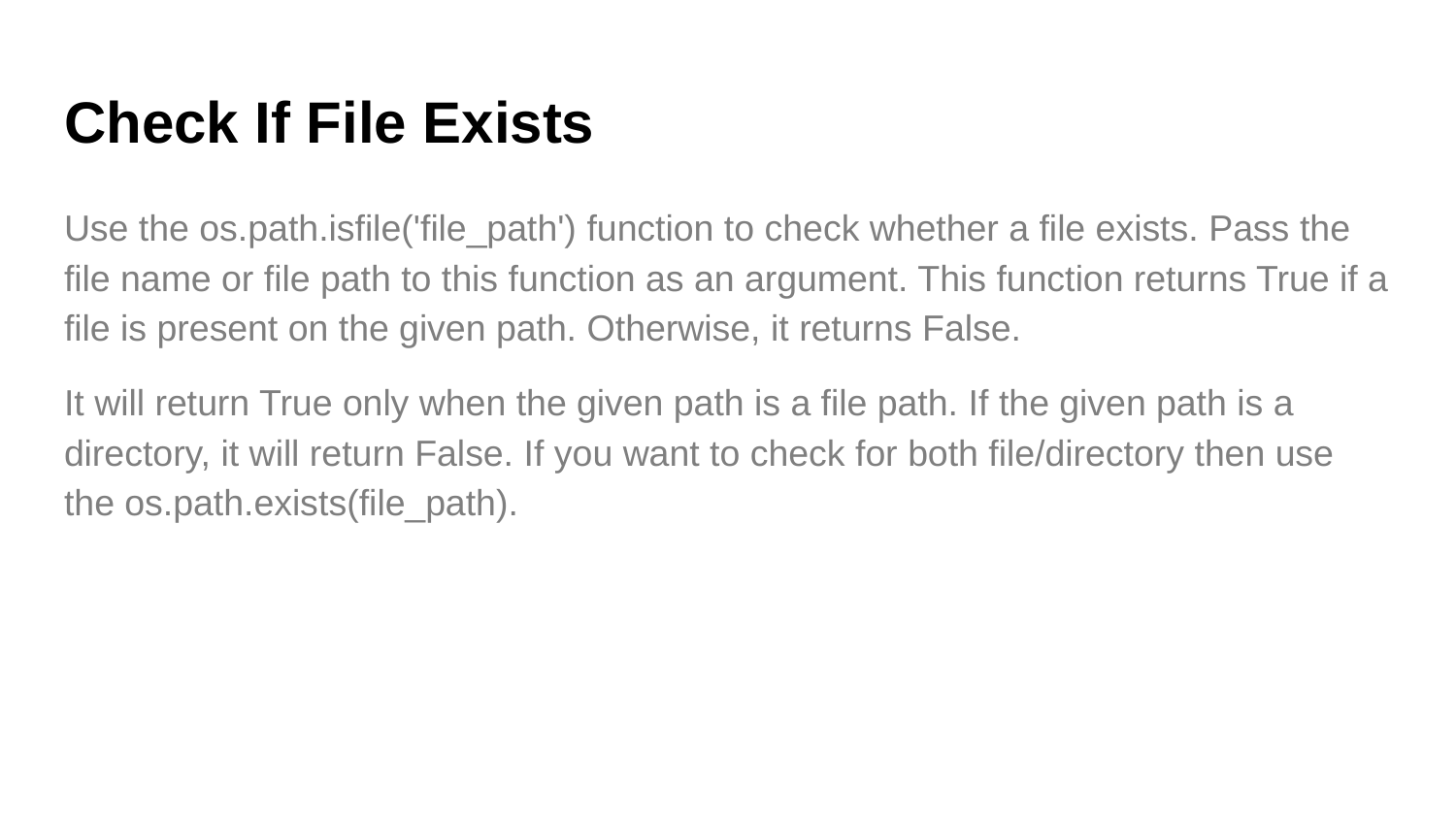

# Check If File Exists

Use the os.path.isfile('file_path') function to check whether a file exists. Pass the file name or file path to this function as an argument. This function returns True if a file is present on the given path. Otherwise, it returns False.
It will return True only when the given path is a file path. If the given path is a directory, it will return False. If you want to check for both file/directory then use the os.path.exists(file_path).